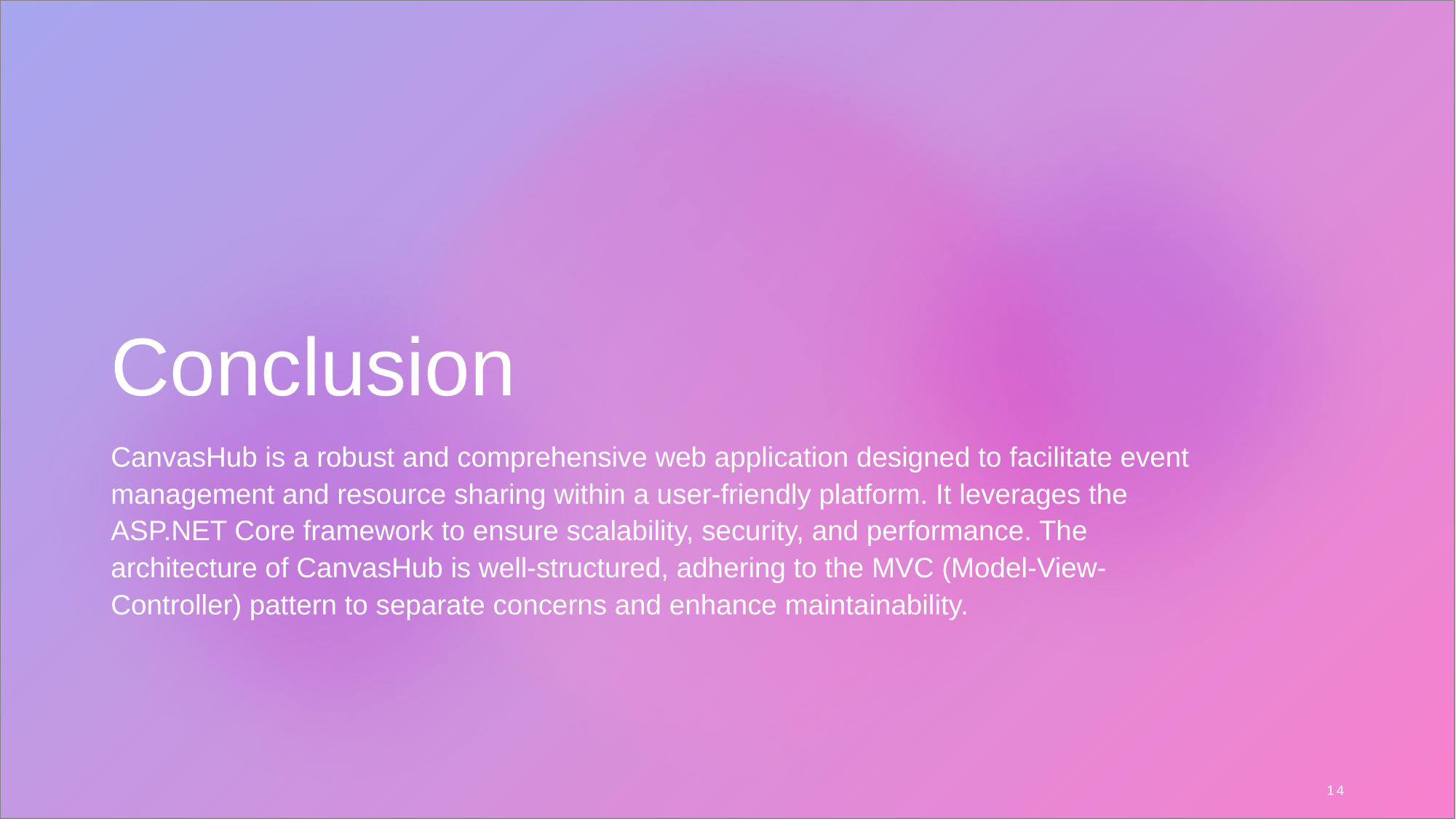

# Conclusion

CanvasHub is a robust and comprehensive web application designed to facilitate event management and resource sharing within a user-friendly platform. It leverages the ASP.NET Core framework to ensure scalability, security, and performance. The architecture of CanvasHub is well-structured, adhering to the MVC (Model-View-Controller) pattern to separate concerns and enhance maintainability.
14